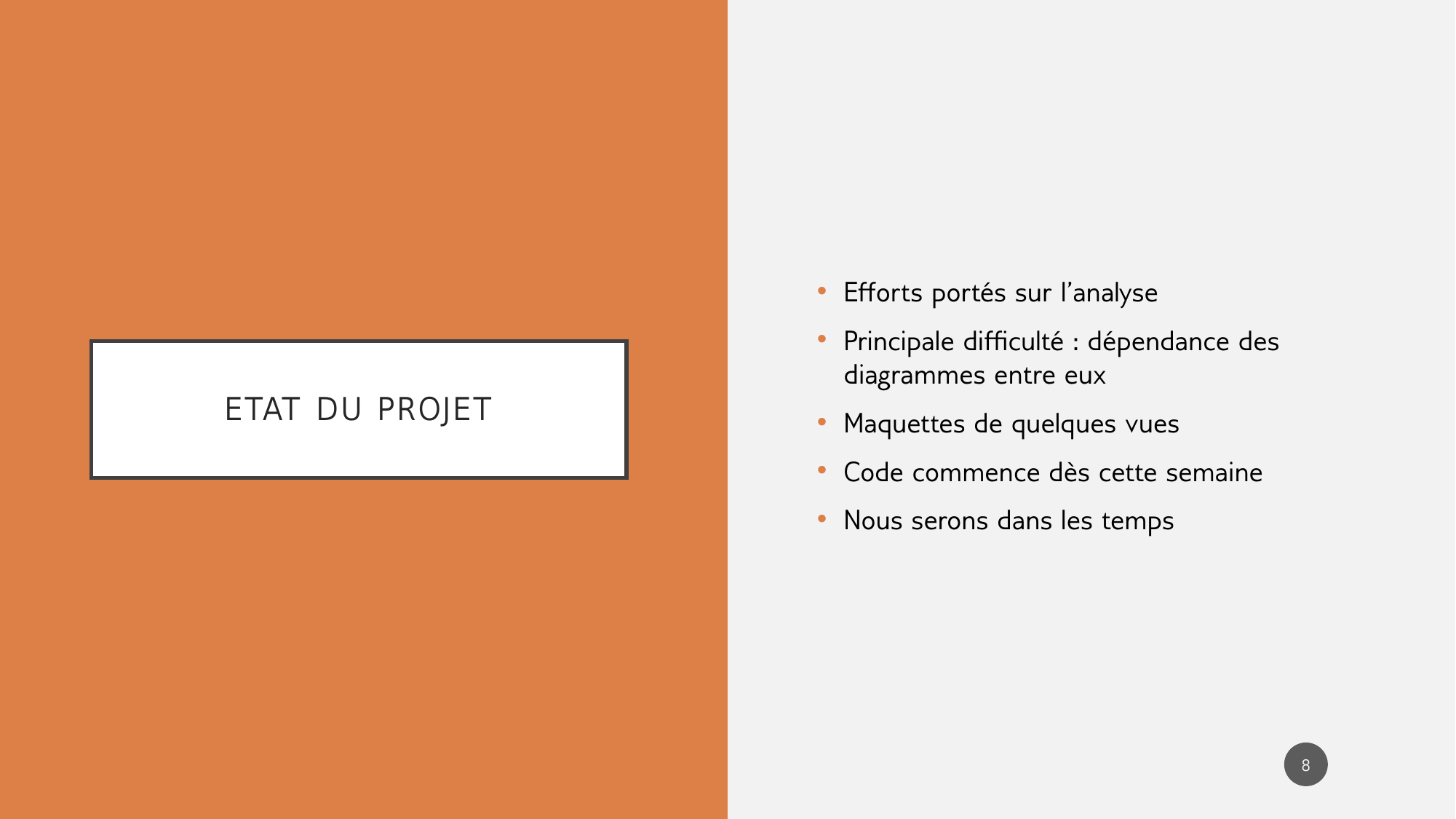

Efforts portés sur l’analyse
Principale difficulté : dépendance des diagrammes entre eux
Maquettes de quelques vues
Code commence dès cette semaine
Nous serons dans les temps

# ETAT DU PROJET
8